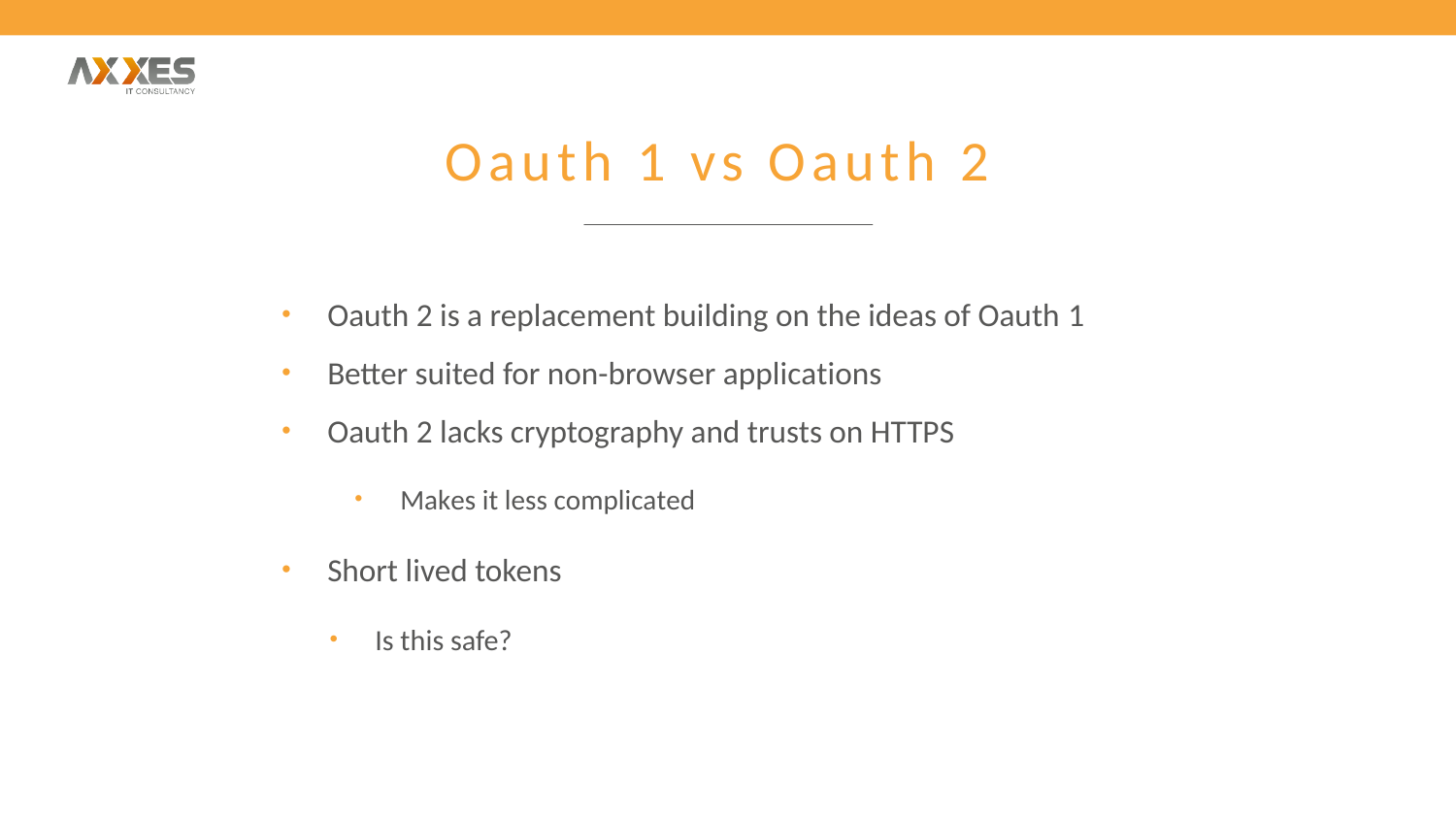

# Oauth 1 vs Oauth 2
Oauth 2 is a replacement building on the ideas of Oauth 1
Better suited for non-browser applications
Oauth 2 lacks cryptography and trusts on HTTPS
Makes it less complicated
Short lived tokens
Is this safe?